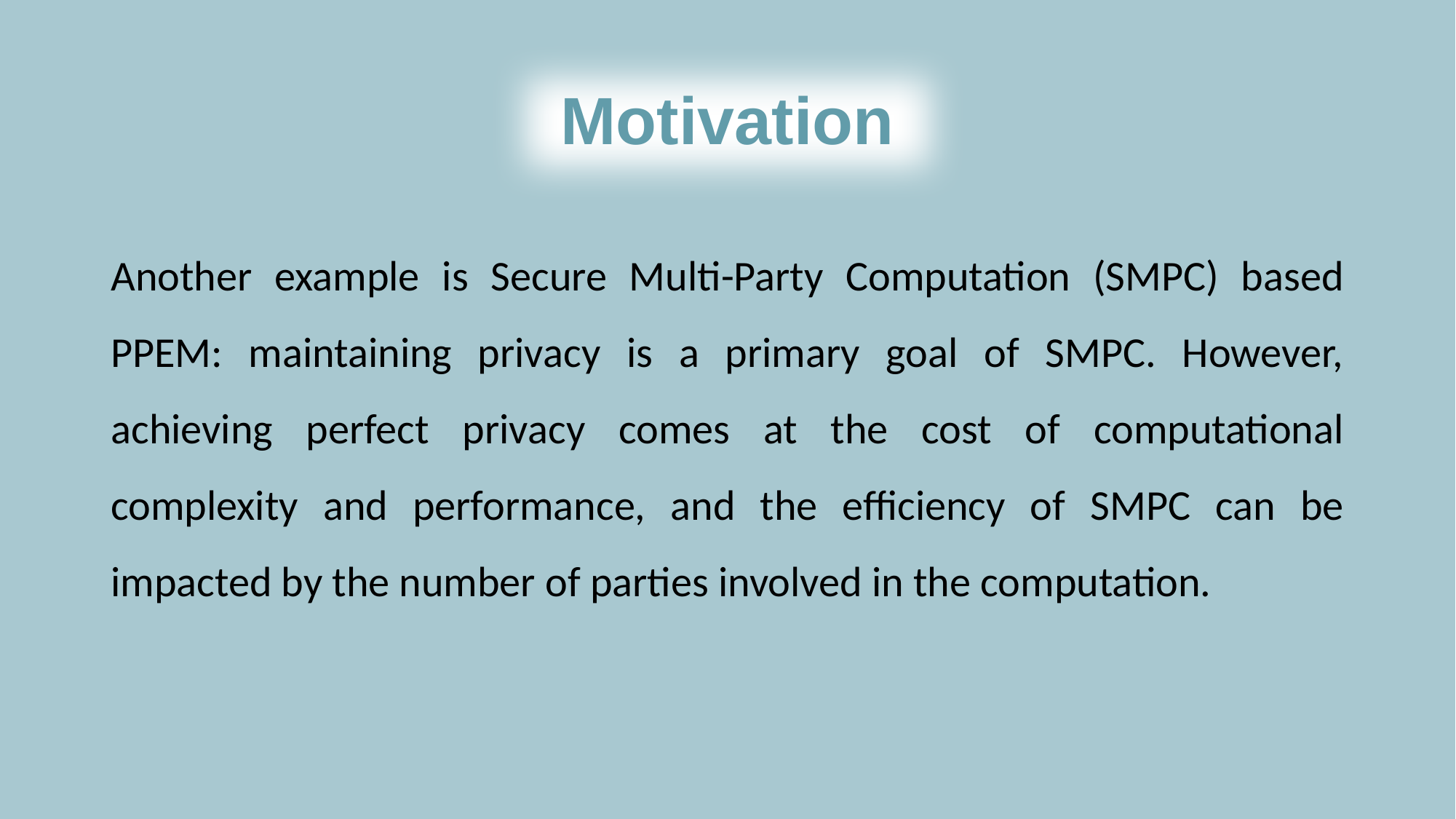

# Motivation
Another example is Secure Multi-Party Computation (SMPC) based PPEM: maintaining privacy is a primary goal of SMPC. However, achieving perfect privacy comes at the cost of computational complexity and performance, and the efficiency of SMPC can be impacted by the number of parties involved in the computation.